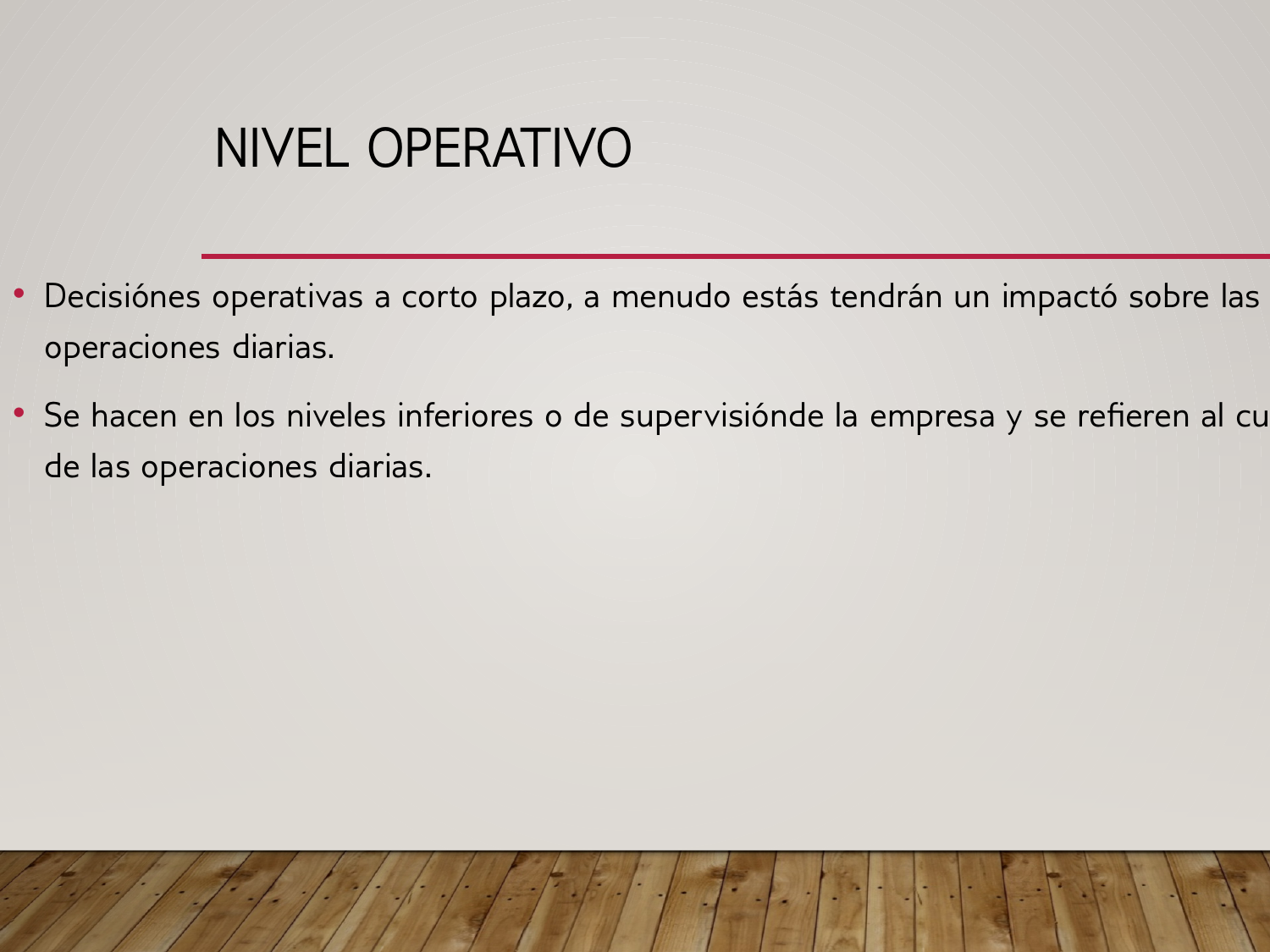

# Nivel operativo
Decisiónes operativas a corto plazo, a menudo estás tendrán un impactó sobre las operaciones diarias.
Se hacen en los niveles inferiores o de supervisiónde la empresa y se refieren al curso de las operaciones diarias.